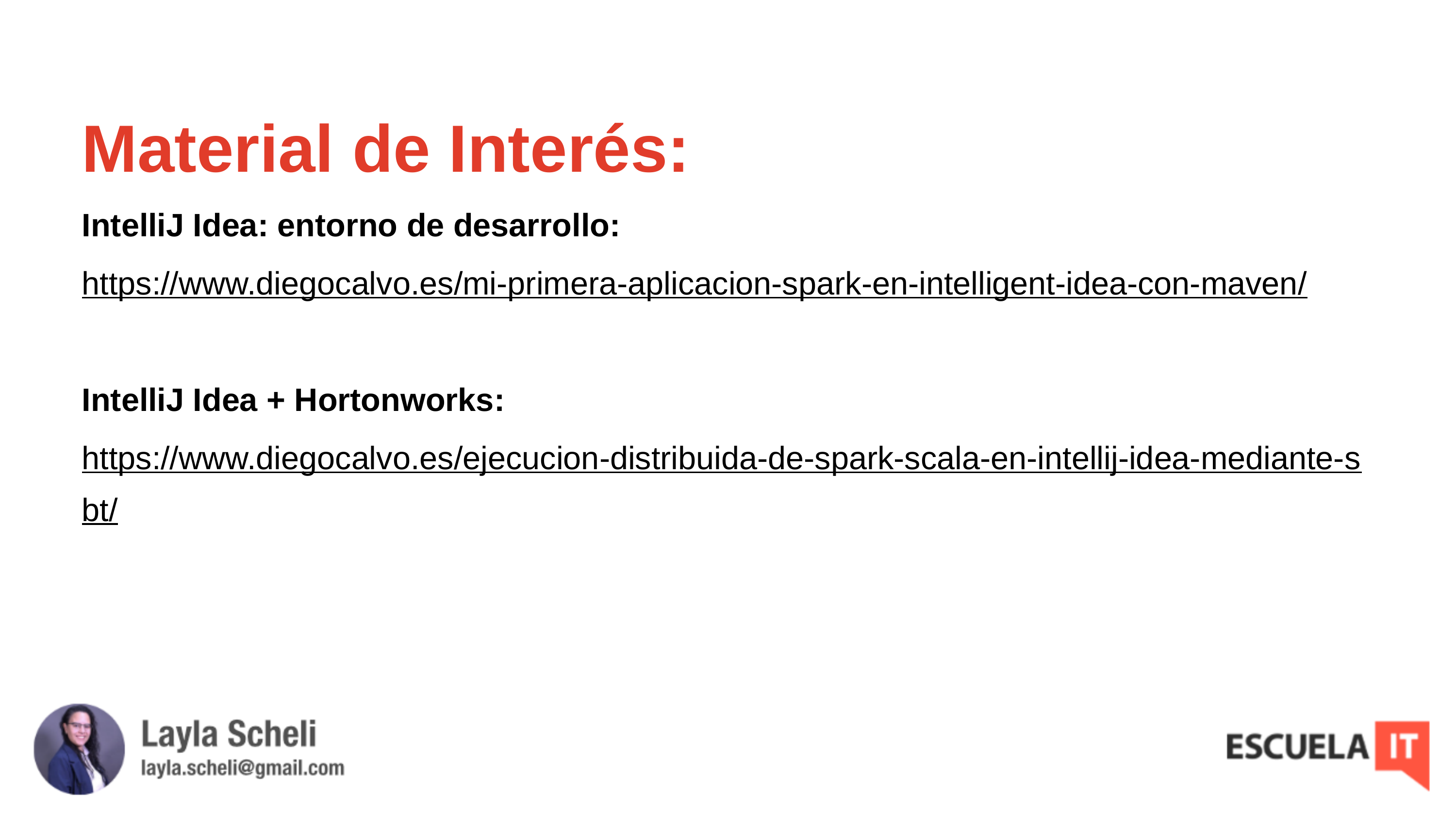

Material de Interés:
IntelliJ Idea: entorno de desarrollo:
https://www.diegocalvo.es/mi-primera-aplicacion-spark-en-intelligent-idea-con-maven/

IntelliJ Idea + Hortonworks:
https://www.diegocalvo.es/ejecucion-distribuida-de-spark-scala-en-intellij-idea-mediante-sbt/